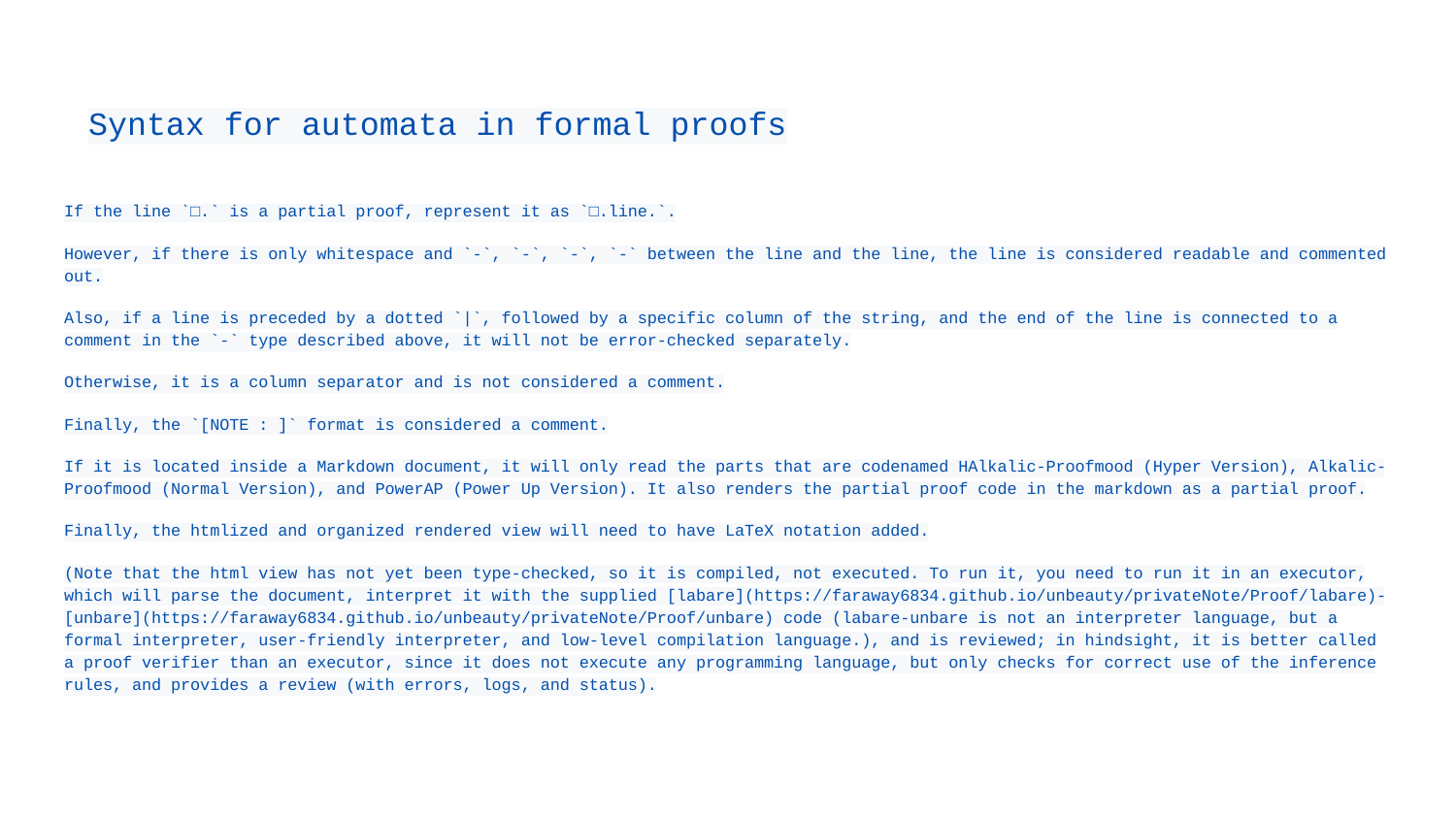

# Syntax for automata in formal proofs
If the line `□.` is a partial proof, represent it as `□.line.`.
However, if there is only whitespace and `-`, `-`, `-`, `-` between the line and the line, the line is considered readable and commented out.
Also, if a line is preceded by a dotted `|`, followed by a specific column of the string, and the end of the line is connected to a comment in the `-` type described above, it will not be error-checked separately.
Otherwise, it is a column separator and is not considered a comment.
Finally, the `[NOTE : ]` format is considered a comment.
If it is located inside a Markdown document, it will only read the parts that are codenamed HAlkalic-Proofmood (Hyper Version), Alkalic-Proofmood (Normal Version), and PowerAP (Power Up Version). It also renders the partial proof code in the markdown as a partial proof.
Finally, the htmlized and organized rendered view will need to have LaTeX notation added.
(Note that the html view has not yet been type-checked, so it is compiled, not executed. To run it, you need to run it in an executor, which will parse the document, interpret it with the supplied [labare](https://faraway6834.github.io/unbeauty/privateNote/Proof/labare)-[unbare](https://faraway6834.github.io/unbeauty/privateNote/Proof/unbare) code (labare-unbare is not an interpreter language, but a formal interpreter, user-friendly interpreter, and low-level compilation language.), and is reviewed; in hindsight, it is better called a proof verifier than an executor, since it does not execute any programming language, but only checks for correct use of the inference rules, and provides a review (with errors, logs, and status).